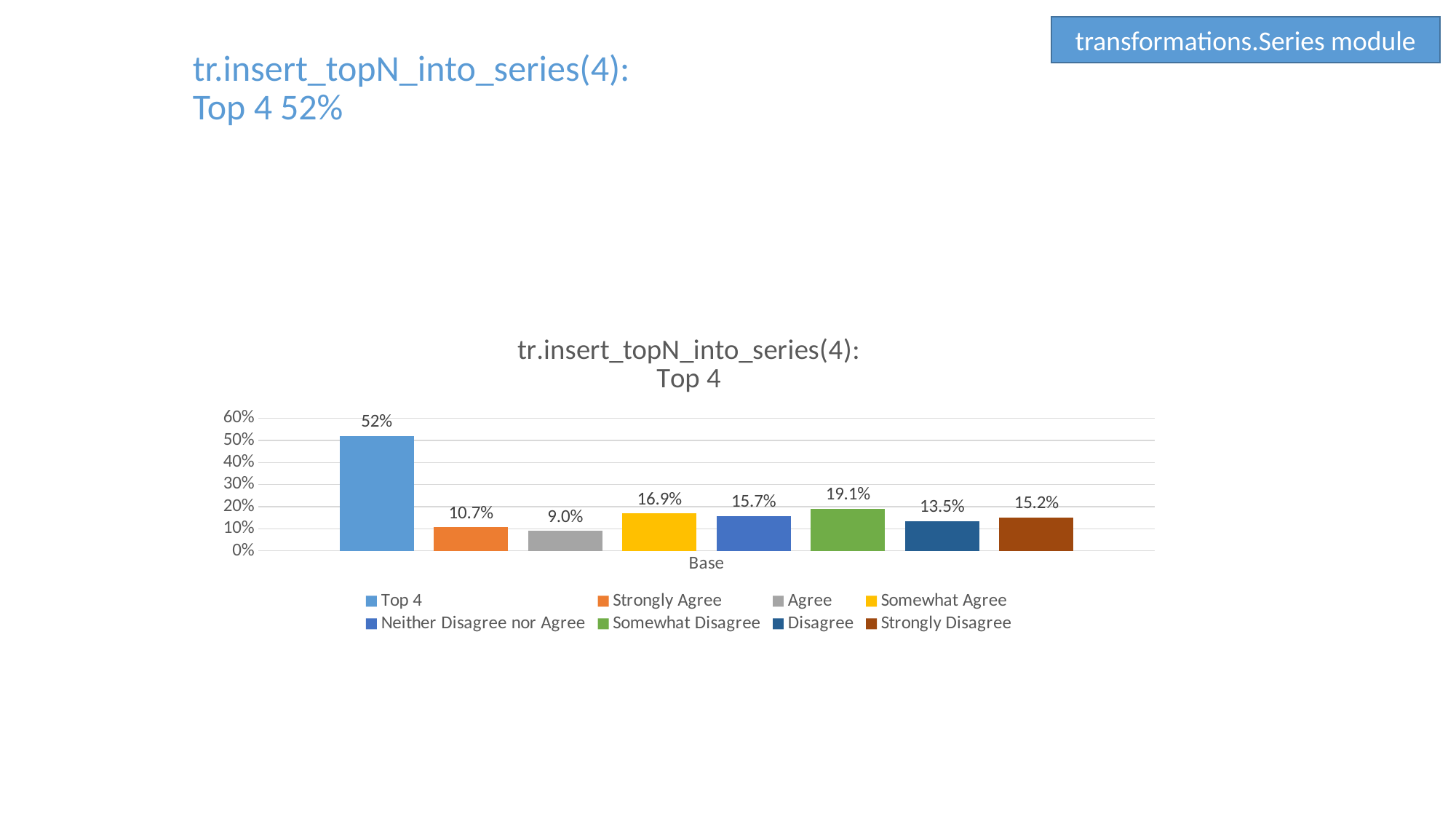

transformations.Series module
# tr.insert_topN_into_series(4):
Top 4 52%

### Chart: tr.insert_topN_into_series(4):
Top 4

| Category | Top 4 | Strongly Agree | Agree | Somewhat Agree | Neither Disagree nor Agree | Somewhat Disagree | Disagree | Strongly Disagree |
|---|---|---|---|---|---|---|---|---|
| Base | 0.52 | 0.107 | 0.09 | 0.16899999999999998 | 0.157 | 0.191 | 0.135 | 0.152 |